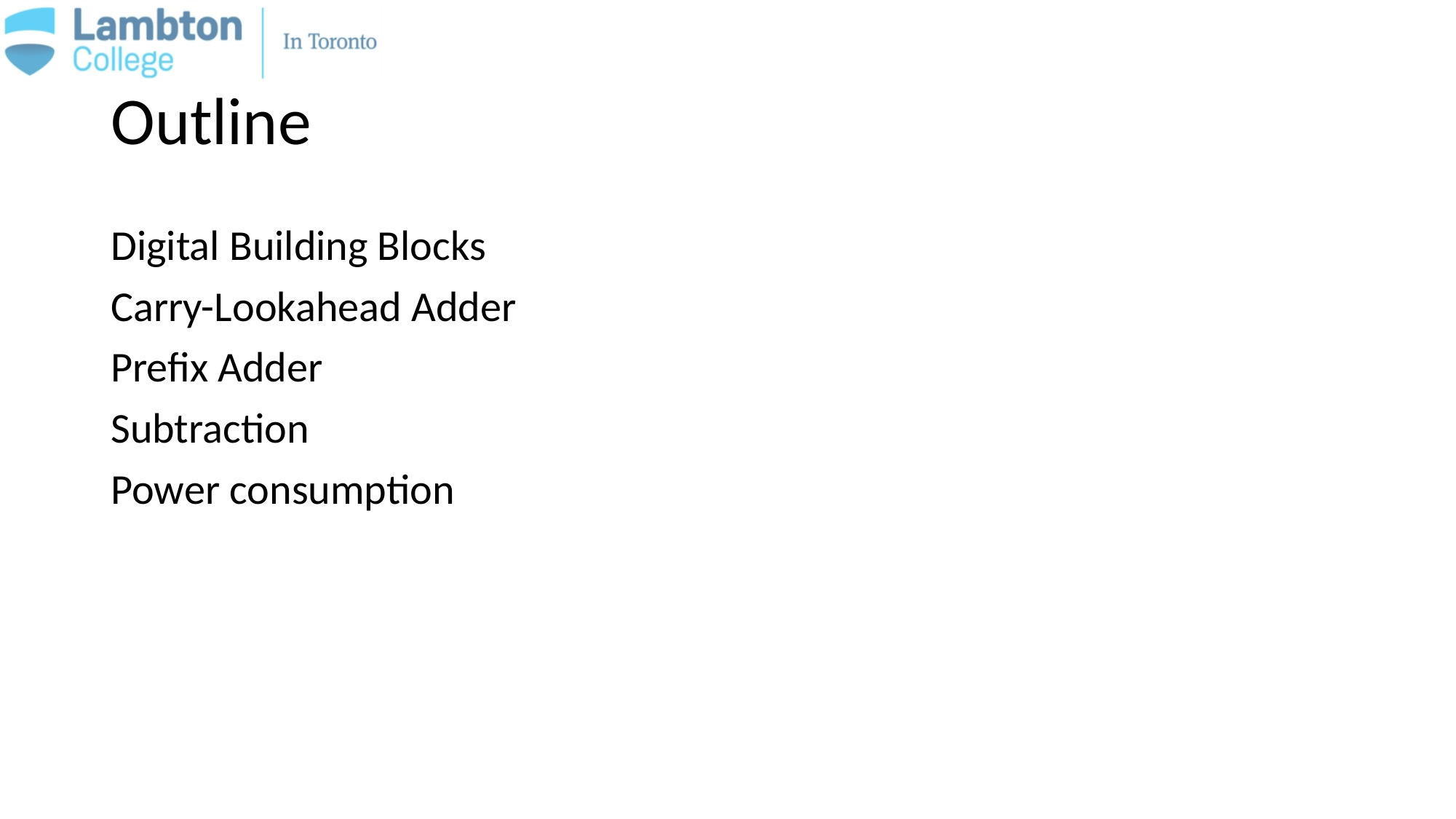

# Outline
Digital Building Blocks
Carry-Lookahead Adder
Prefix Adder
Subtraction
Power consumption